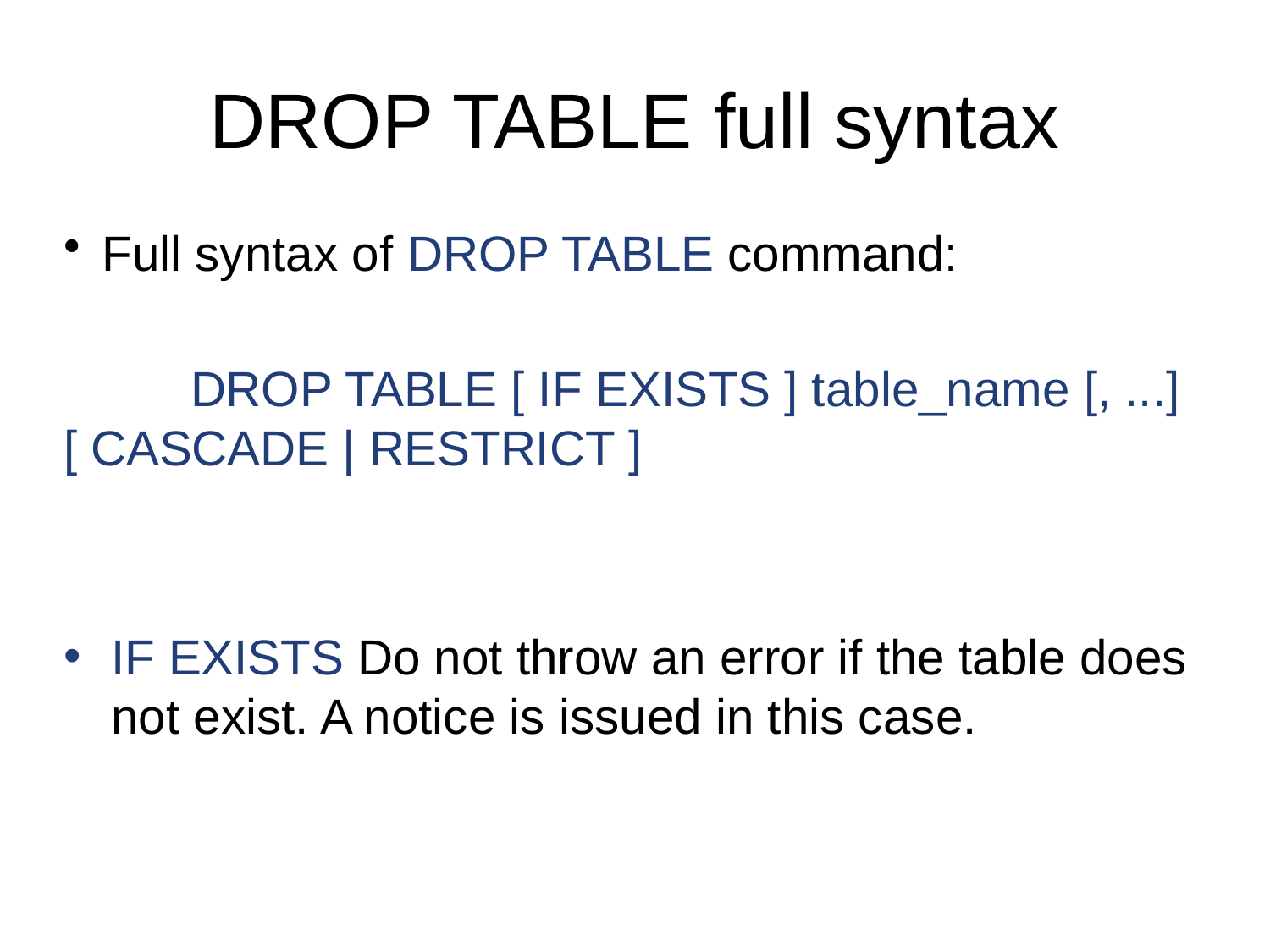

DROP TABLE full syntax
Full syntax of DROP TABLE command:

	DROP TABLE [ IF EXISTS ] table_name [, ...] [ CASCADE | RESTRICT ]

IF EXISTS Do not throw an error if the table does not exist. A notice is issued in this case.